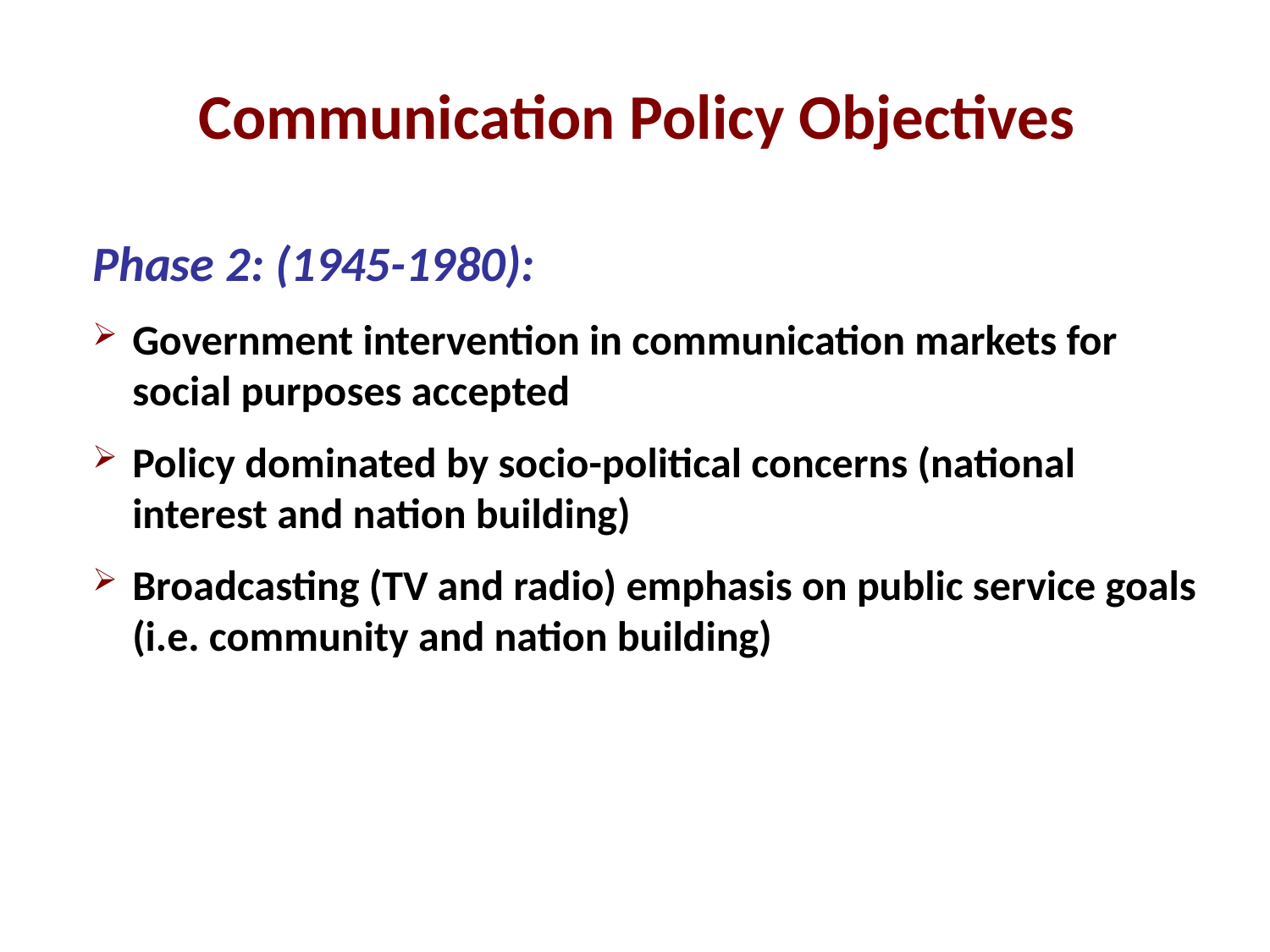

Communication Policy Objectives
Phase 2: (1945-1980):
Government intervention in communication markets for social purposes accepted
Policy dominated by socio-political concerns (national interest and nation building)
Broadcasting (TV and radio) emphasis on public service goals (i.e. community and nation building)